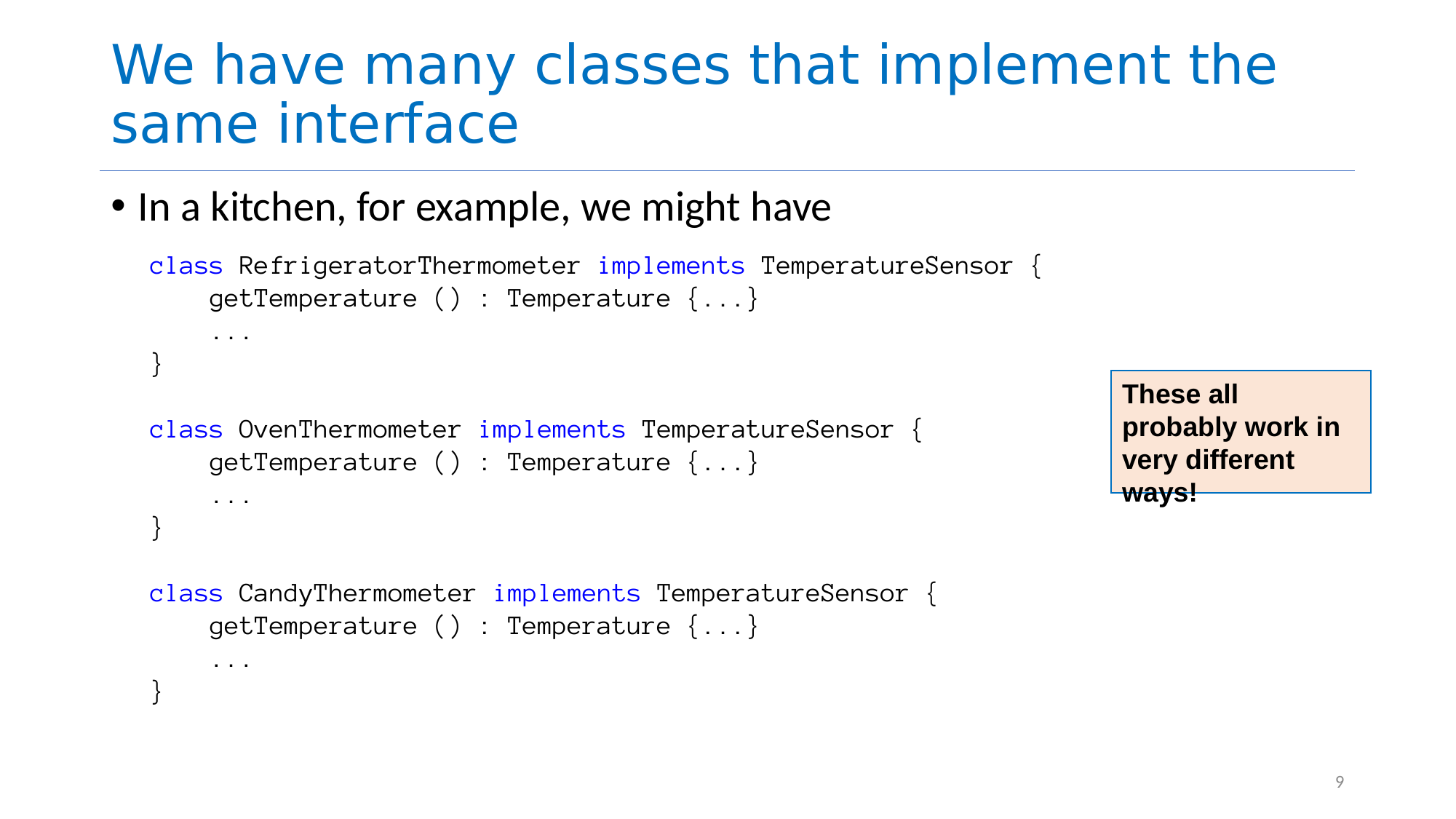

# We have many classes that implement the same interface
In a kitchen, for example, we might have
class RefrigeratorThermometer implements TemperatureSensor {
    getTemperature () : Temperature {...}
    ...
}

class OvenThermometer implements TemperatureSensor {
    getTemperature () : Temperature {...}
    ...
}

class CandyThermometer implements TemperatureSensor {
    getTemperature () : Temperature {...}
    ...
}
These all probably work in very different ways!
9